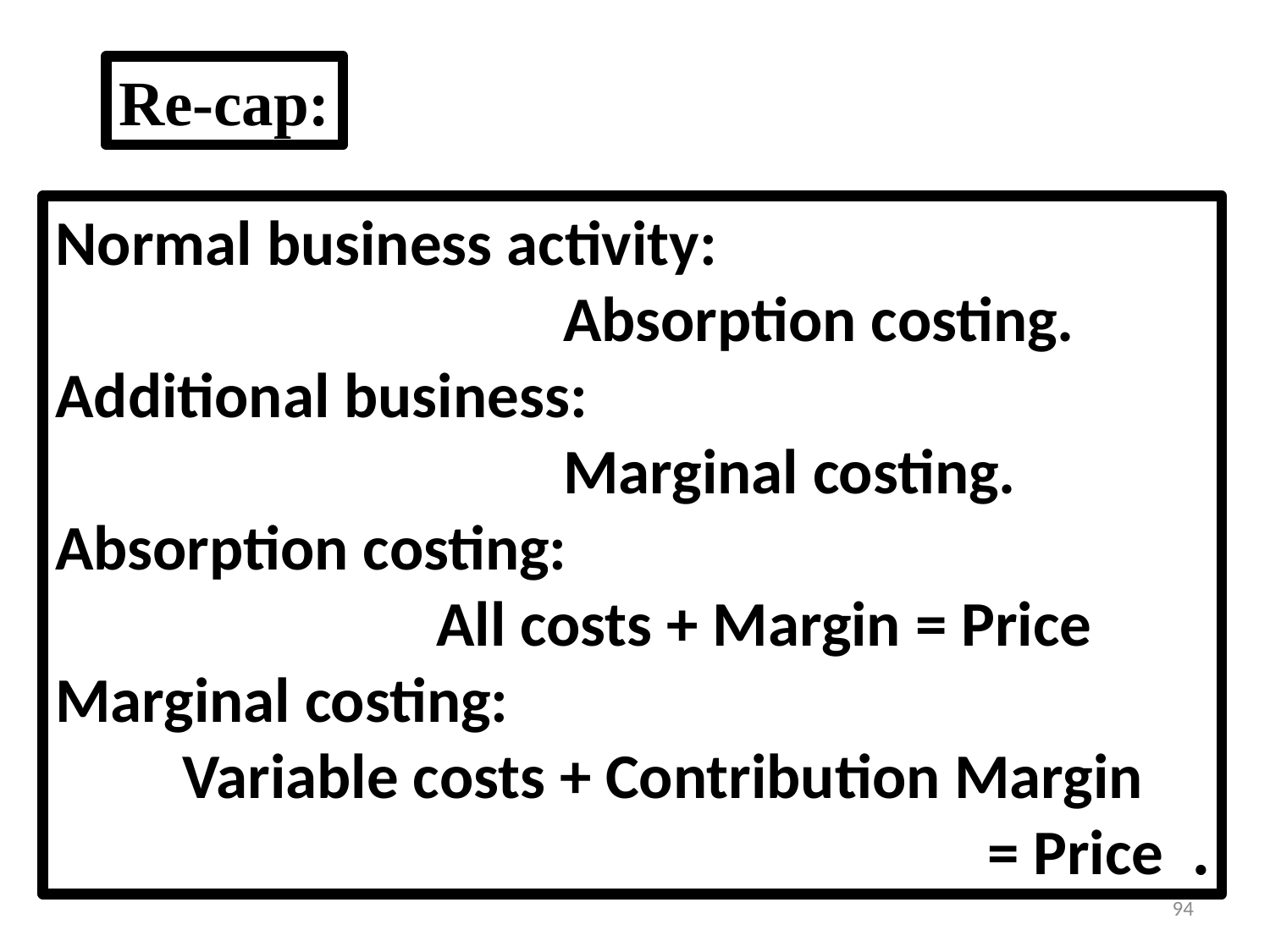

Re-cap:
Normal business activity:
				Absorption costing.
Additional business:
				Marginal costing.
Absorption costing:
			All costs + Margin = Price
Marginal costing:
	Variable costs + Contribution Margin
							   = Price  .
94